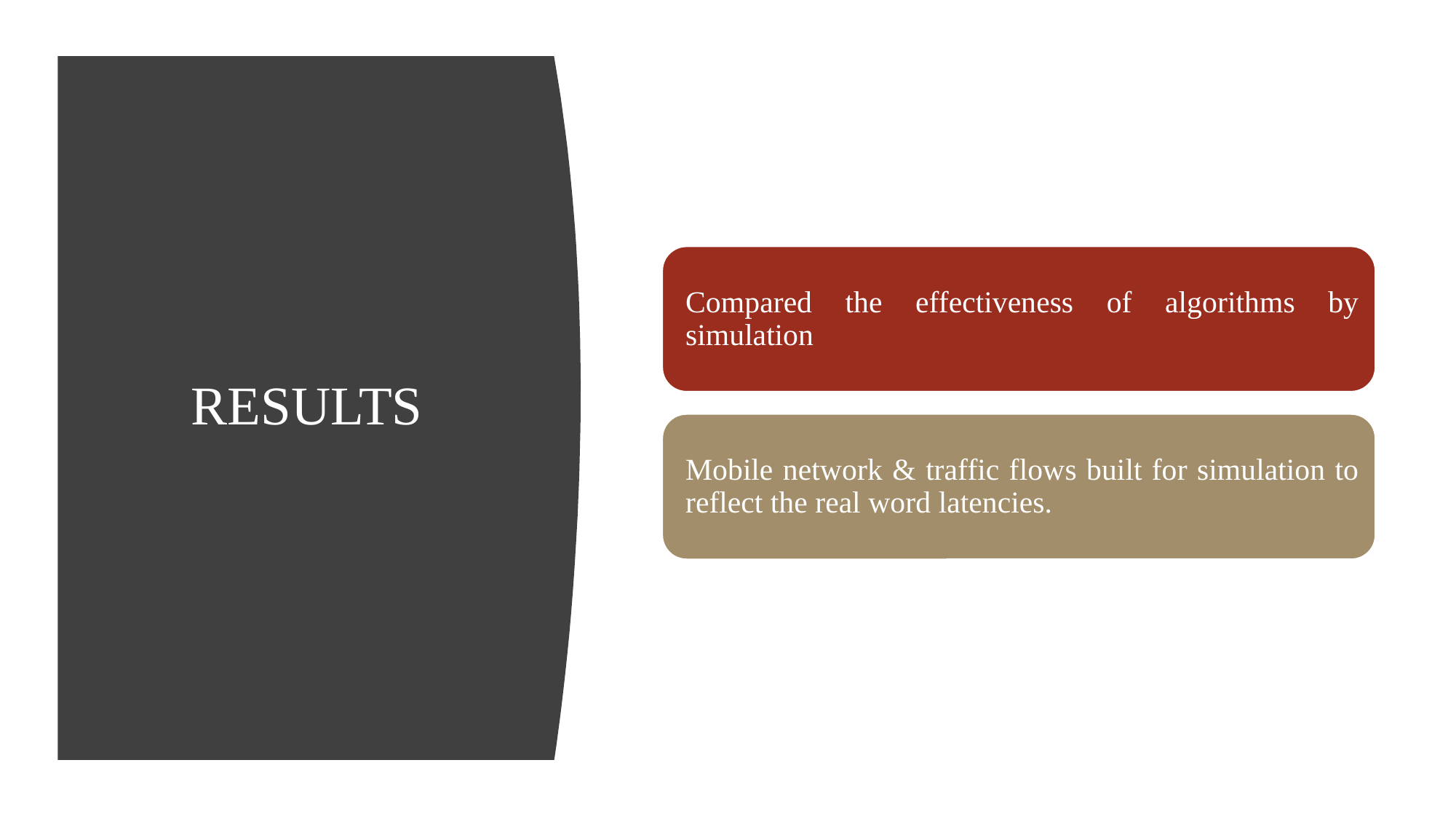

# RESULTS
Compared the effectiveness of algorithms by simulation
Mobile network & traffic flows built for simulation to reflect the real word latencies.